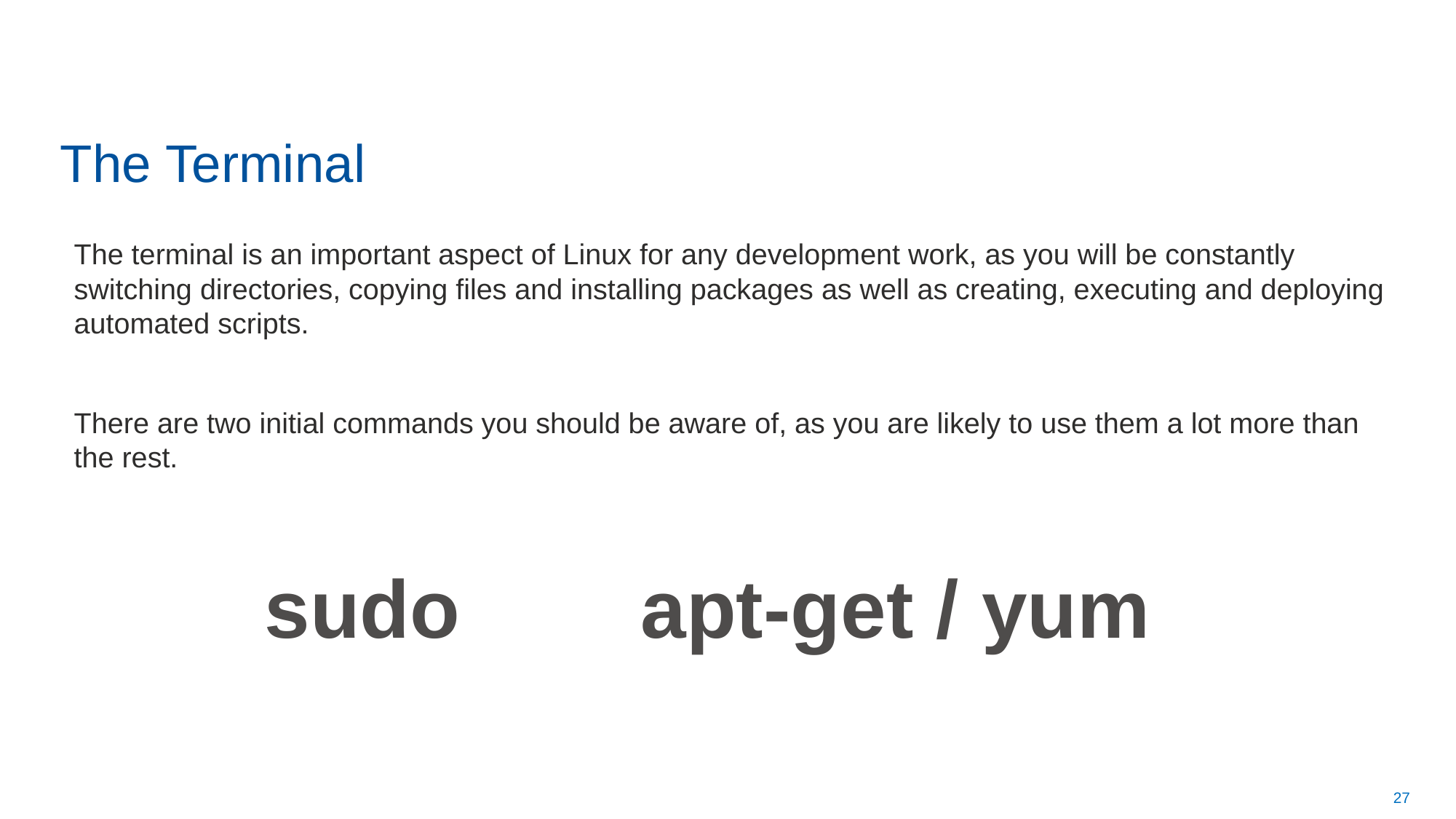

# The Terminal
The terminal is an important aspect of Linux for any development work, as you will be constantly switching directories, copying files and installing packages as well as creating, executing and deploying automated scripts.

There are two initial commands you should be aware of, as you are likely to use them a lot more than the rest.

sudo
apt-get / yum